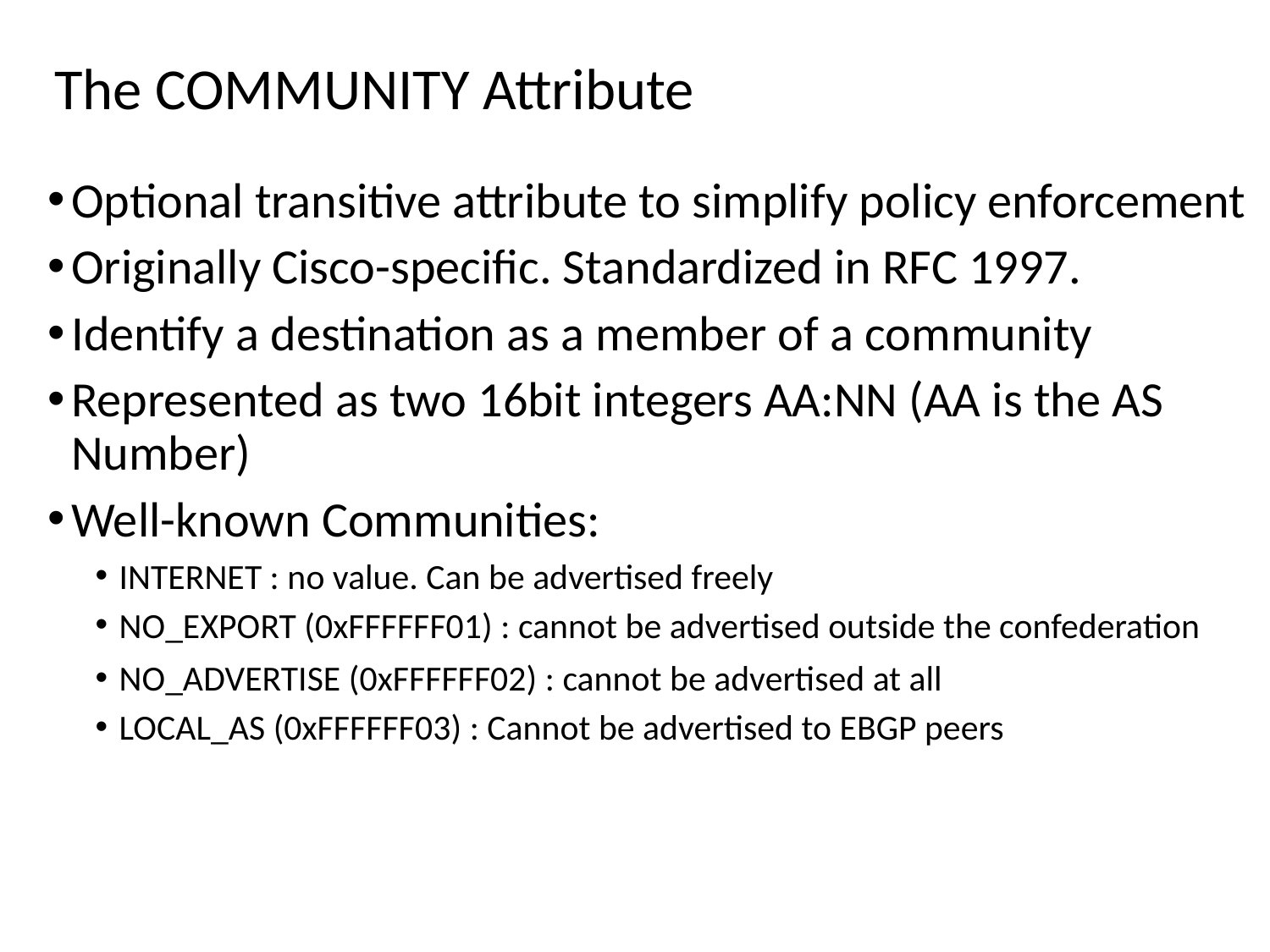

# The COMMUNITY Attribute
Optional transitive attribute to simplify policy enforcement
Originally Cisco-specific. Standardized in RFC 1997.
Identify a destination as a member of a community
Represented as two 16bit integers AA:NN (AA is the AS Number)
Well-known Communities:
INTERNET : no value. Can be advertised freely
NO_EXPORT (0xFFFFFF01) : cannot be advertised outside the confederation
NO_ADVERTISE (0xFFFFFF02) : cannot be advertised at all
LOCAL_AS (0xFFFFFF03) : Cannot be advertised to EBGP peers